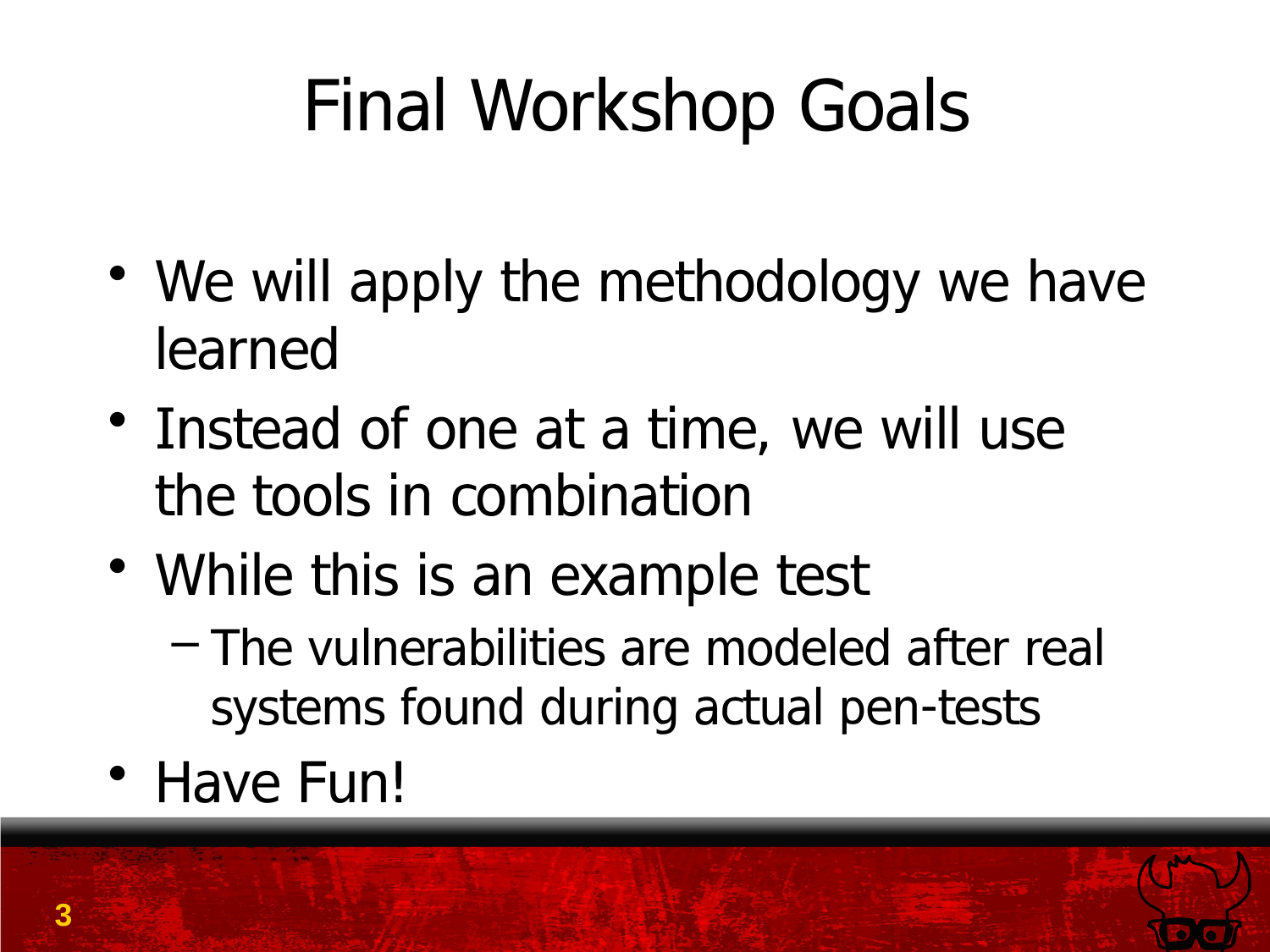

# Final Workshop Goals
We will apply the methodology we have learned
Instead of one at a time, we will use the tools in combination
While this is an example test
The vulnerabilities are modeled after real systems found during actual pen-tests
Have Fun!